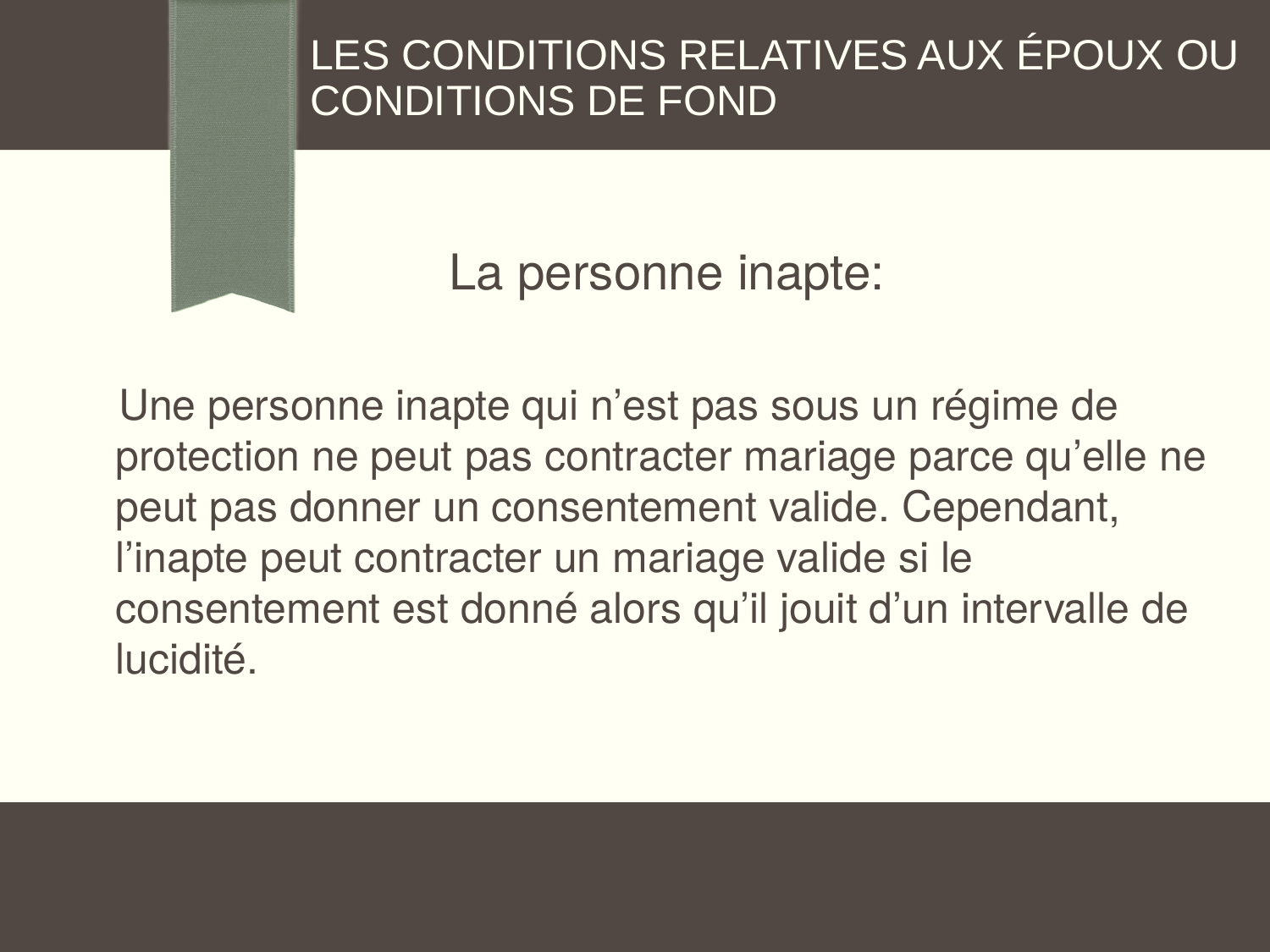

LES CONDITIONS RELATIVES AUX ÉPOUX OU CONDITIONS DE FOND
		            La personne inapte:

Une personne inapte qui n’est pas sous un régime de protection ne peut pas contracter mariage parce qu’elle ne peut pas donner un consentement valide. Cependant, l’inapte peut contracter un mariage valide si le consentement est donné alors qu’il jouit d’un intervalle de lucidité.